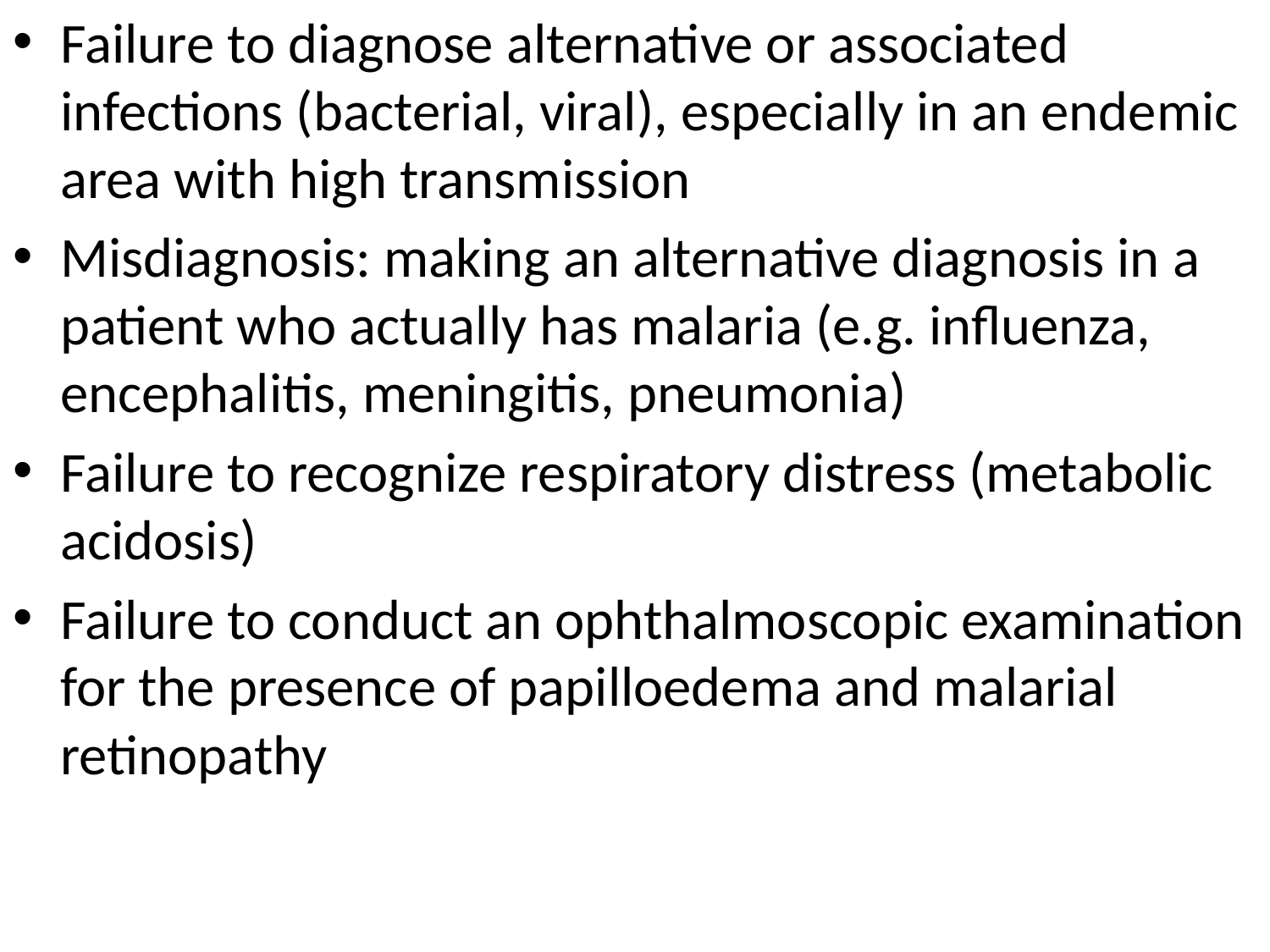

Failure to diagnose alternative or associated infections (bacterial, viral), especially in an endemic area with high transmission
Misdiagnosis: making an alternative diagnosis in a patient who actually has malaria (e.g. influenza, encephalitis, meningitis, pneumonia)
Failure to recognize respiratory distress (metabolic acidosis)
Failure to conduct an ophthalmoscopic examination for the presence of papilloedema and malarial retinopathy